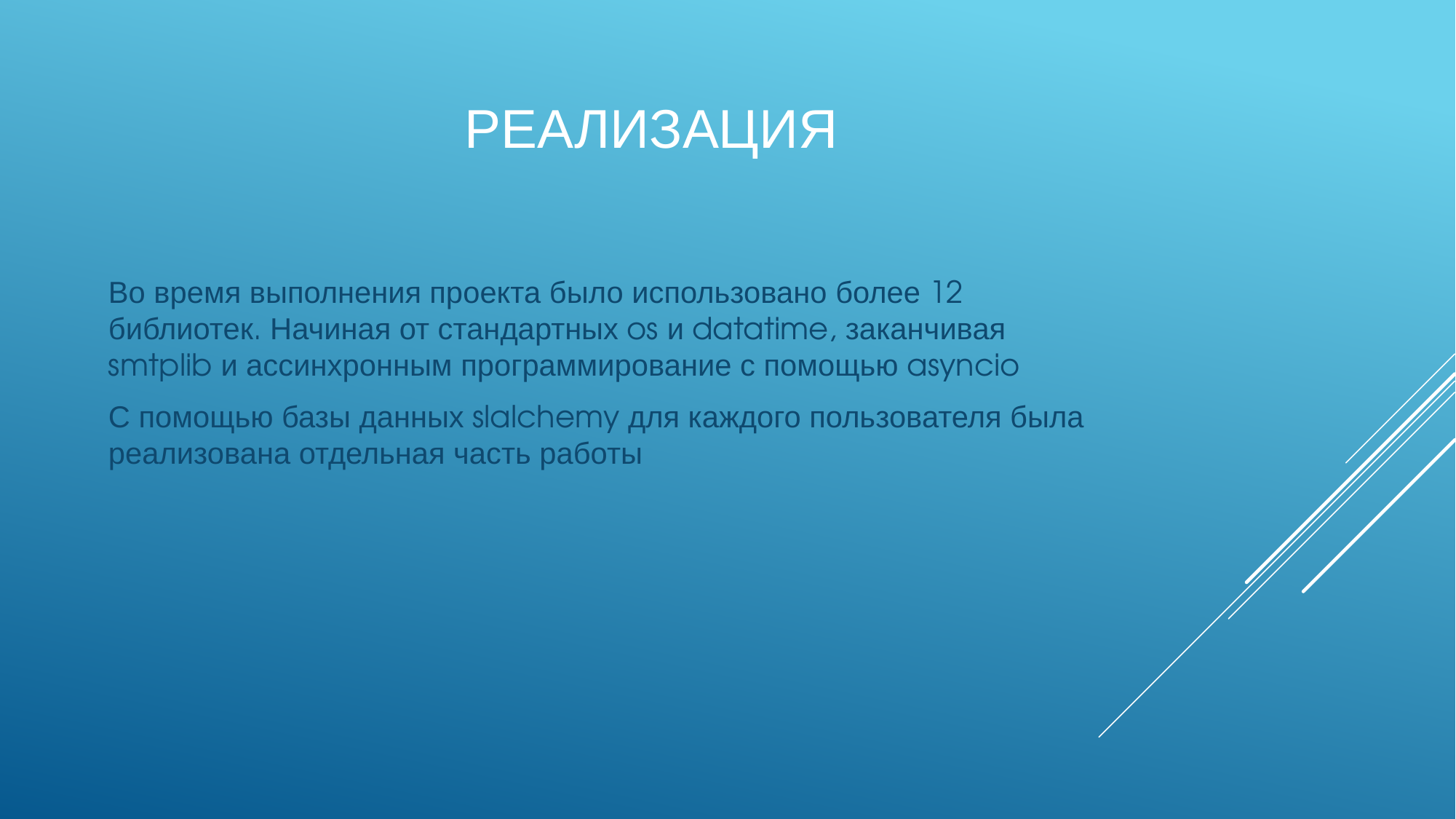

# Реализация
Во время выполнения проекта было использовано более 12 библиотек. Начиная от стандартных os и datatime, заканчивая smtplib и ассинхронным программирование с помощью asyncio
С помощью базы данных slalchemy для каждого пользователя была реализована отдельная часть работы